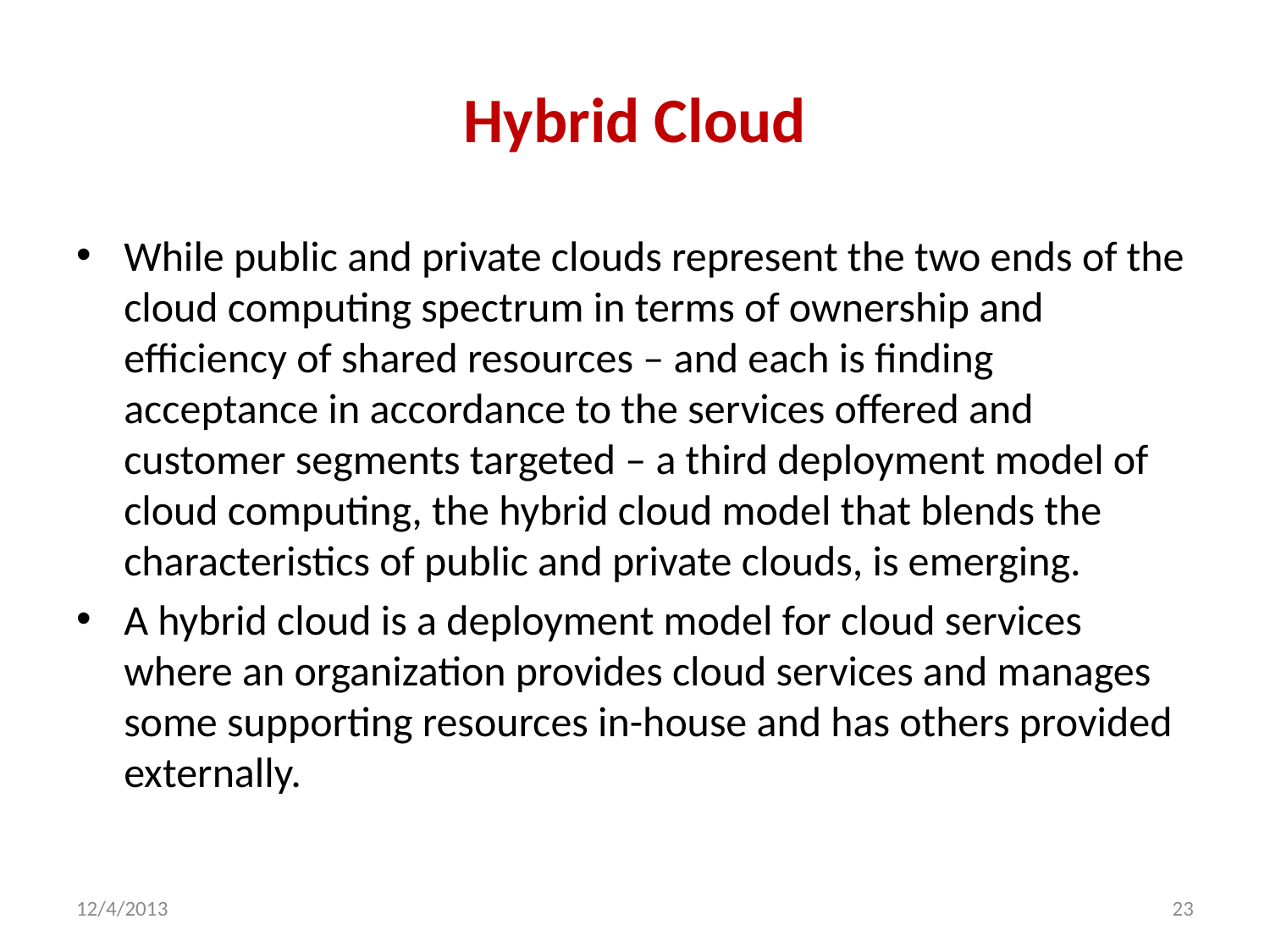

# Hybrid Cloud
While public and private clouds represent the two ends of the cloud computing spectrum in terms of ownership and efficiency of shared resources – and each is finding acceptance in accordance to the services offered and customer segments targeted – a third deployment model of cloud computing, the hybrid cloud model that blends the characteristics of public and private clouds, is emerging.
A hybrid cloud is a deployment model for cloud services where an organization provides cloud services and manages some supporting resources in-house and has others provided externally.
12/4/2013
23